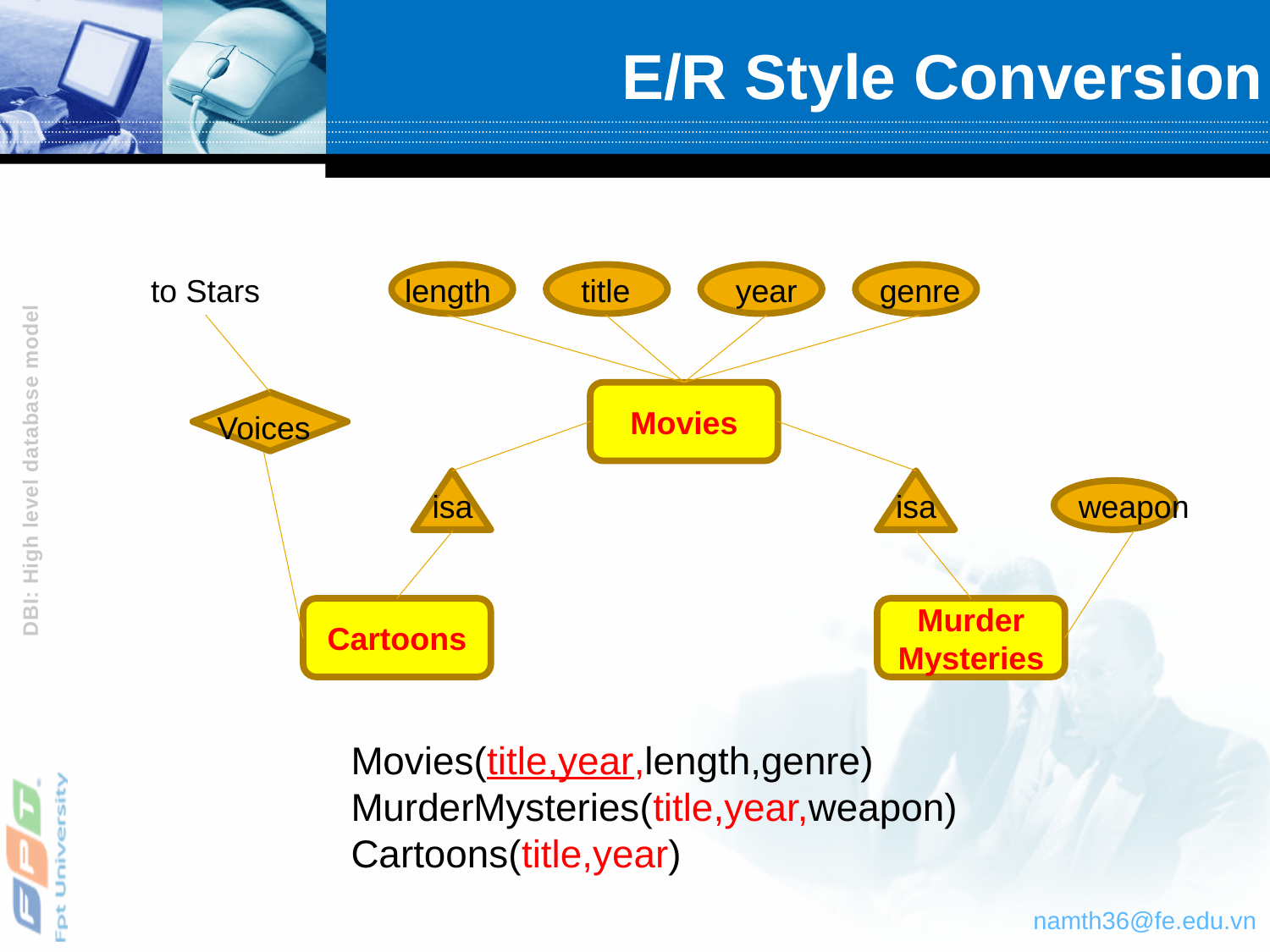

# E/R Style Conversion
to Stars

length

title

year

genre
Movies

Voices

isa
isa

weapon
Cartoons
Murder Mysteries
Movies(title,year,length,genre)
MurderMysteries(title,year,weapon)
Cartoons(title,year)